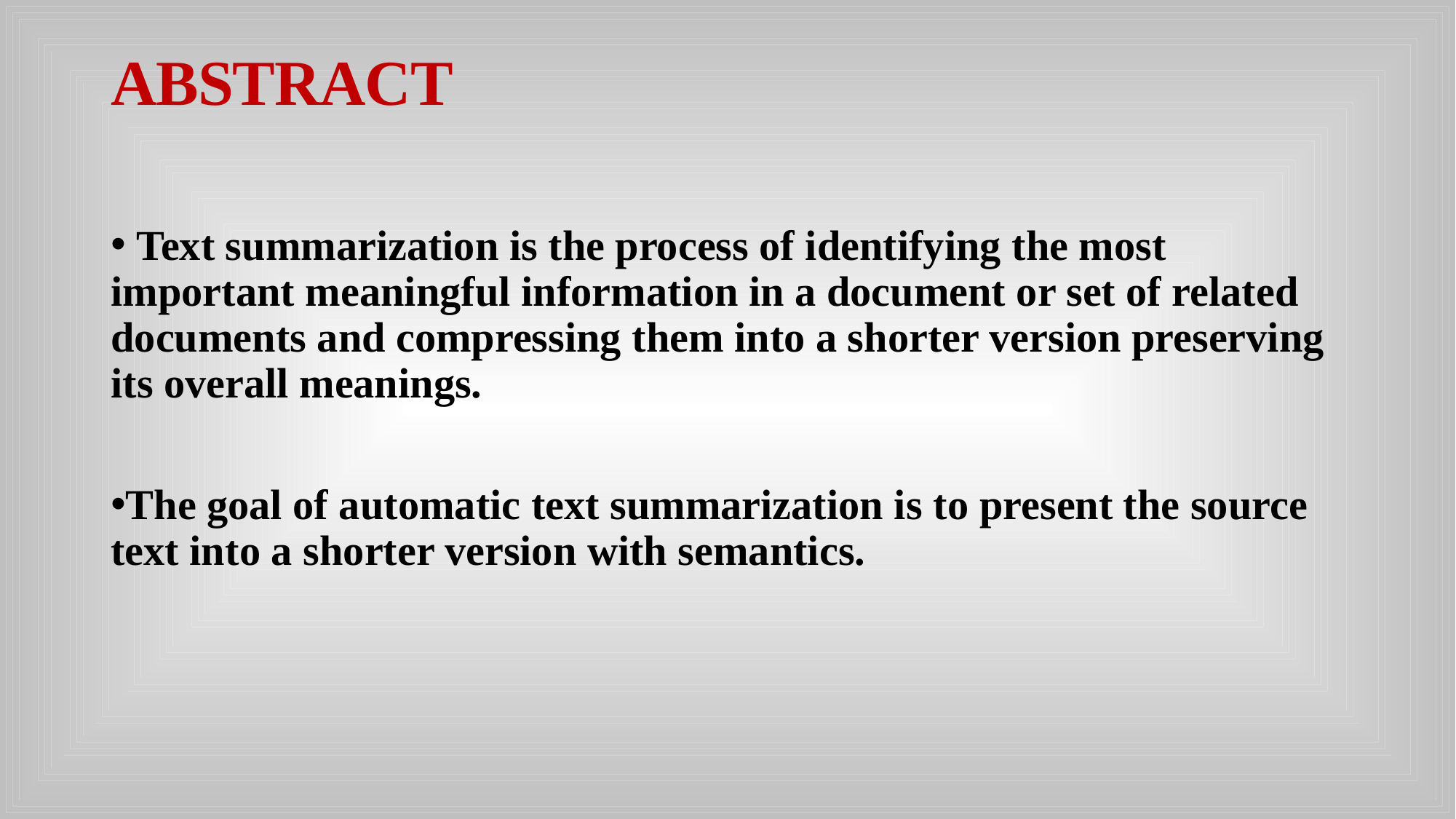

# ABSTRACT
 Text summarization is the process of identifying the most important meaningful information in a document or set of related documents and compressing them into a shorter version preserving its overall meanings.

The goal of automatic text summarization is to present the source text into a shorter version with semantics.